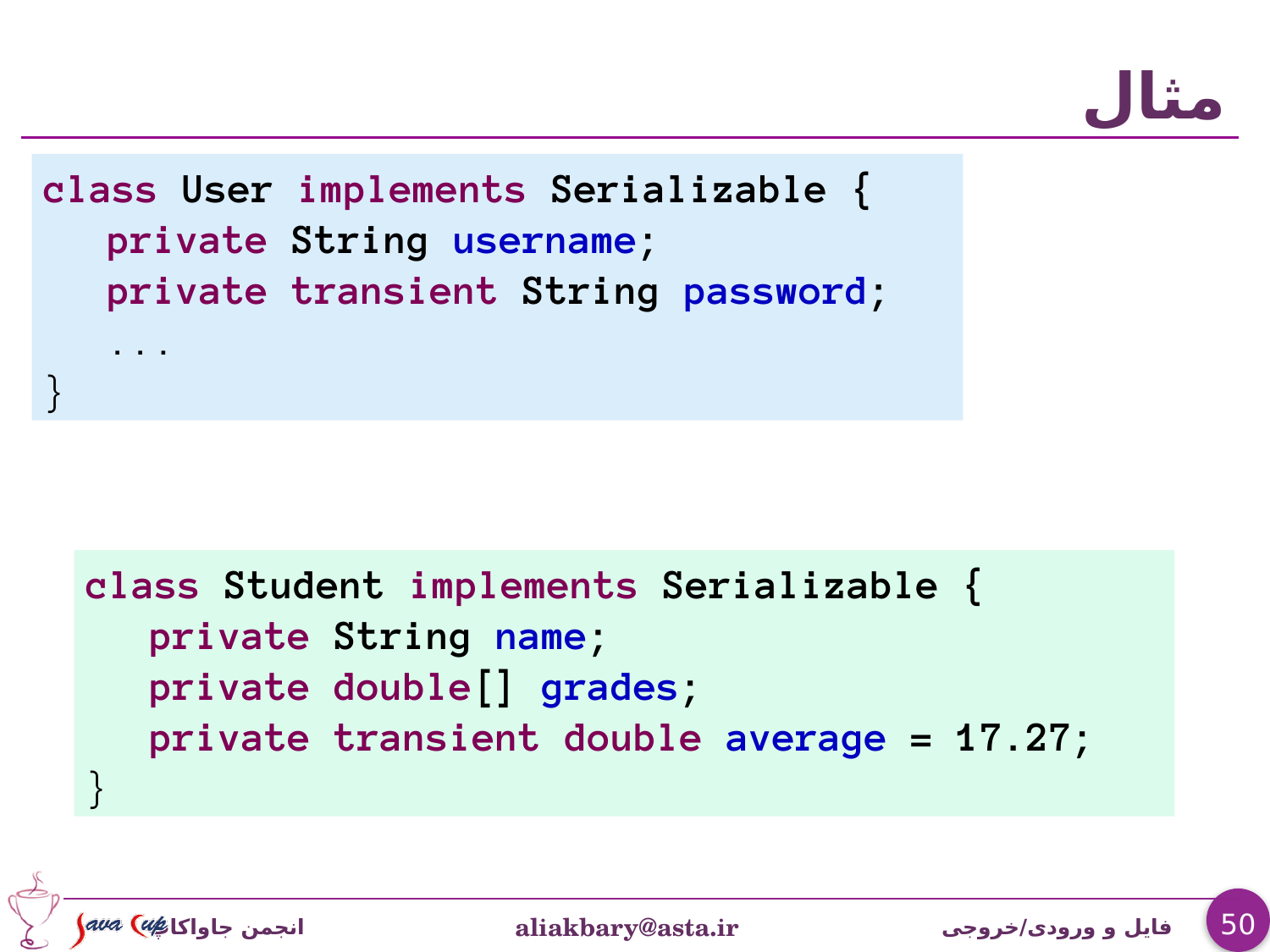

# مثال
class User implements Serializable {
private String username;
private transient String password;
...
}

class Student implements Serializable {
private String name;
private double[] grades;
private transient double average = 17.27;
}